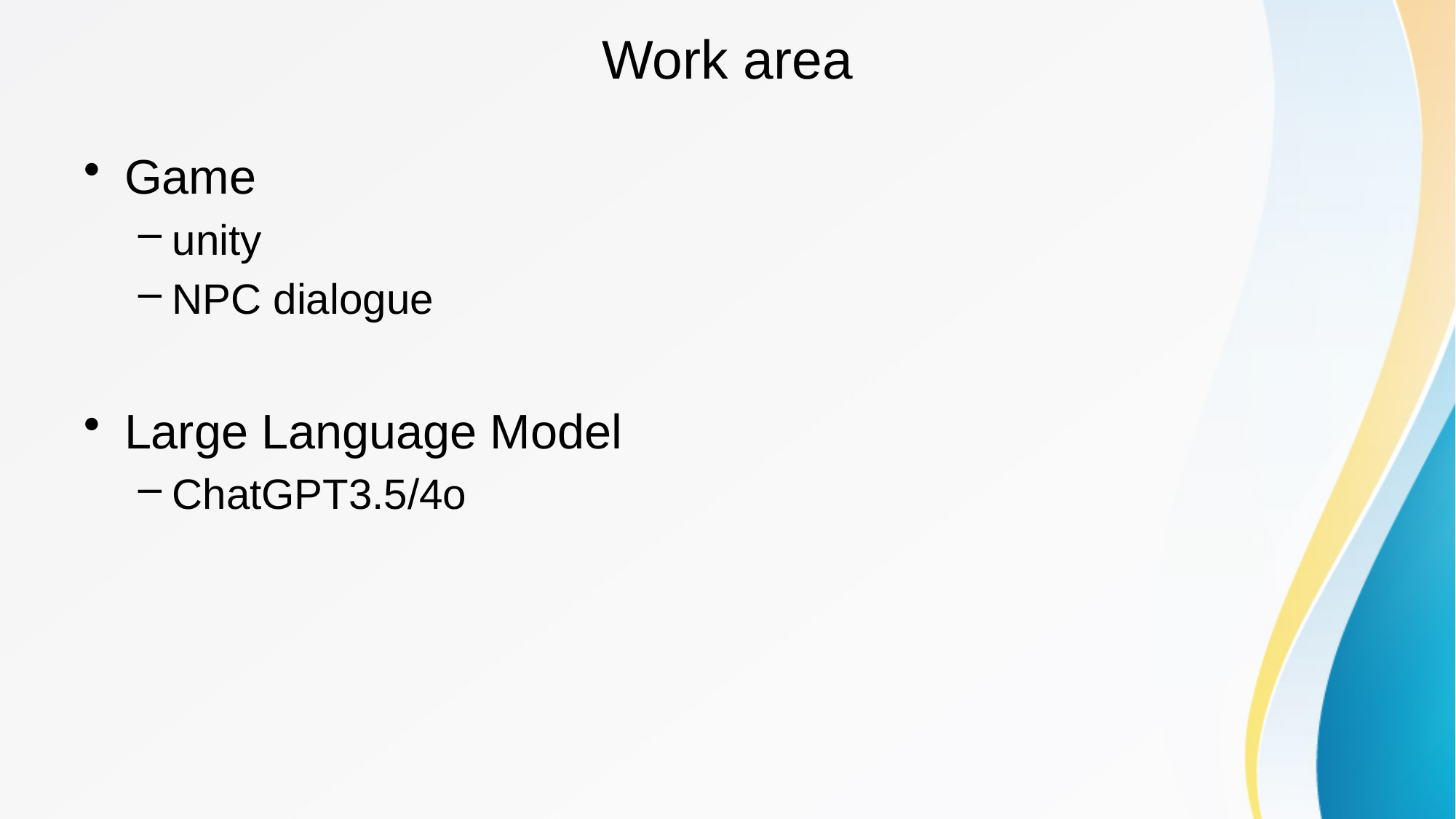

# Work area
Game
unity
NPC dialogue

Large Language Model
ChatGPT3.5/4o